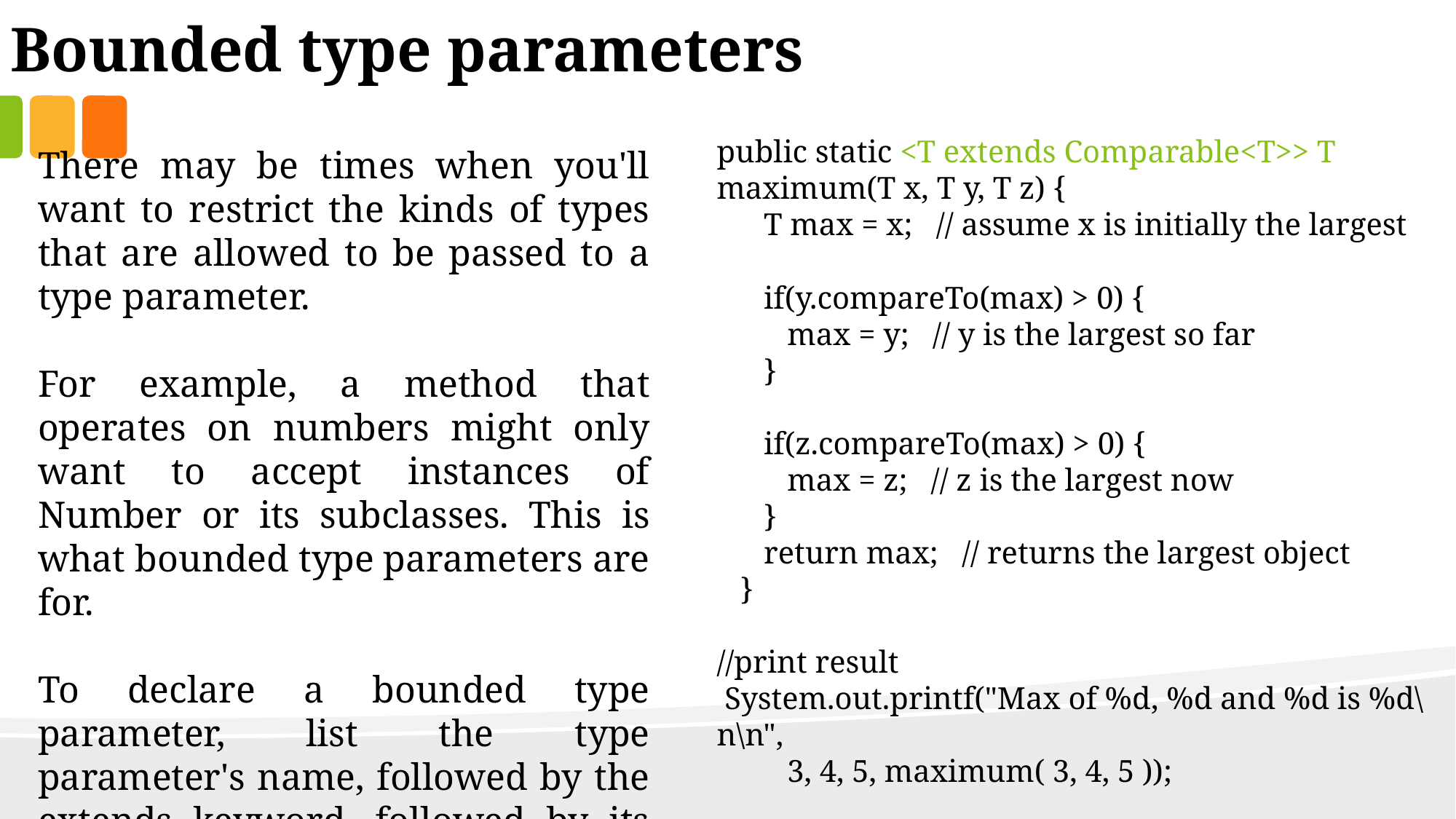

Bounded type parameters
public static <T extends Comparable<T>> T maximum(T x, T y, T z) {
      T max = x;   // assume x is initially the largest

      if(y.compareTo(max) > 0) {
         max = y;   // y is the largest so far
      }

      if(z.compareTo(max) > 0) {
         max = z;   // z is the largest now
      }
      return max;   // returns the largest object
   }

//print result
 System.out.printf("Max of %d, %d and %d is %d\n\n",
         3, 4, 5, maximum( 3, 4, 5 ));
There may be times when you'll want to restrict the kinds of types that are allowed to be passed to a type parameter.

For example, a method that operates on numbers might only want to accept instances of Number or its subclasses. This is what bounded type parameters are for.

To declare a bounded type parameter, list the type parameter's name, followed by the extends keyword, followed by its upper bound.